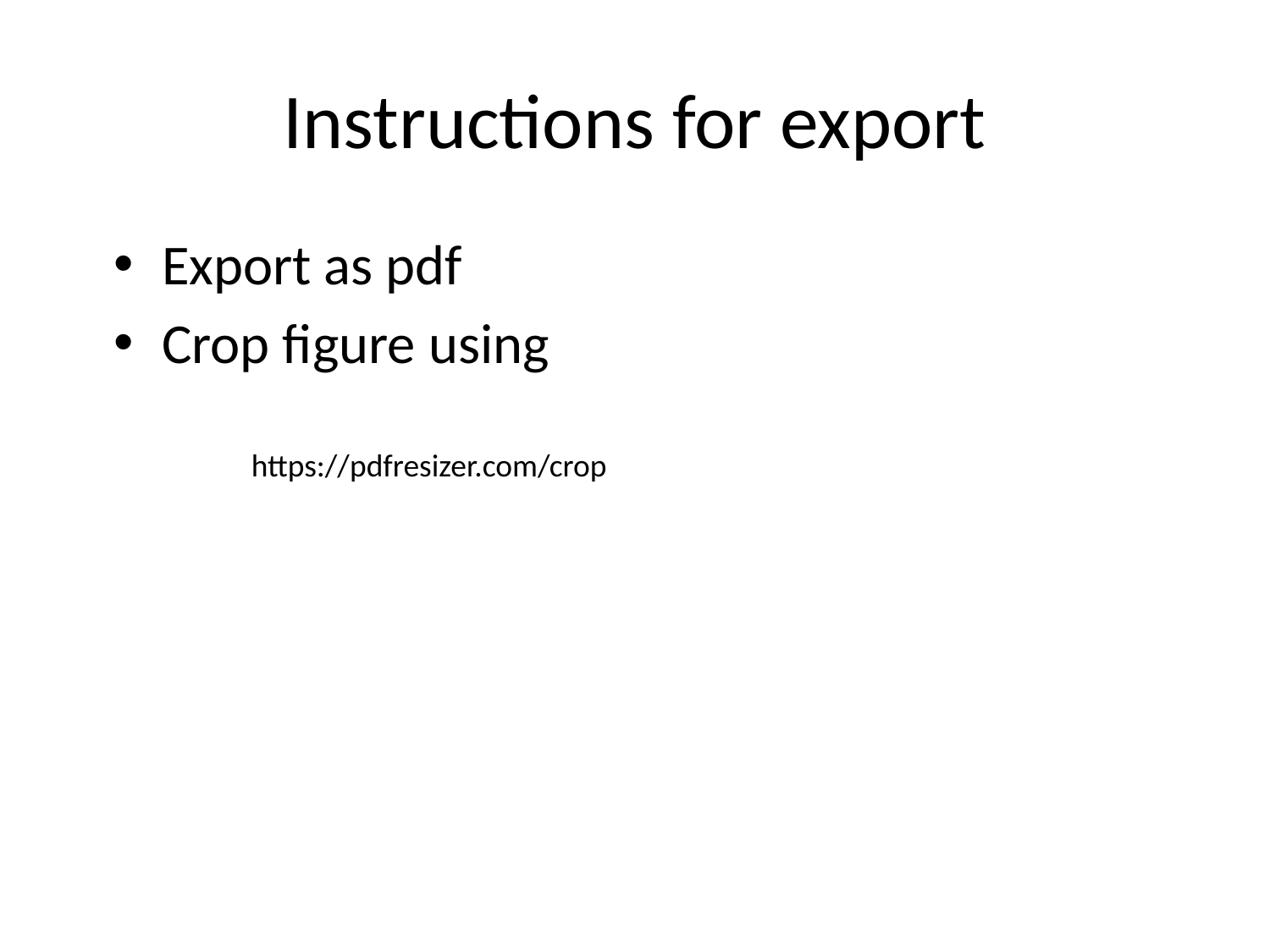

# Instructions for export
Export as pdf
Crop figure using

https://pdfresizer.com/crop